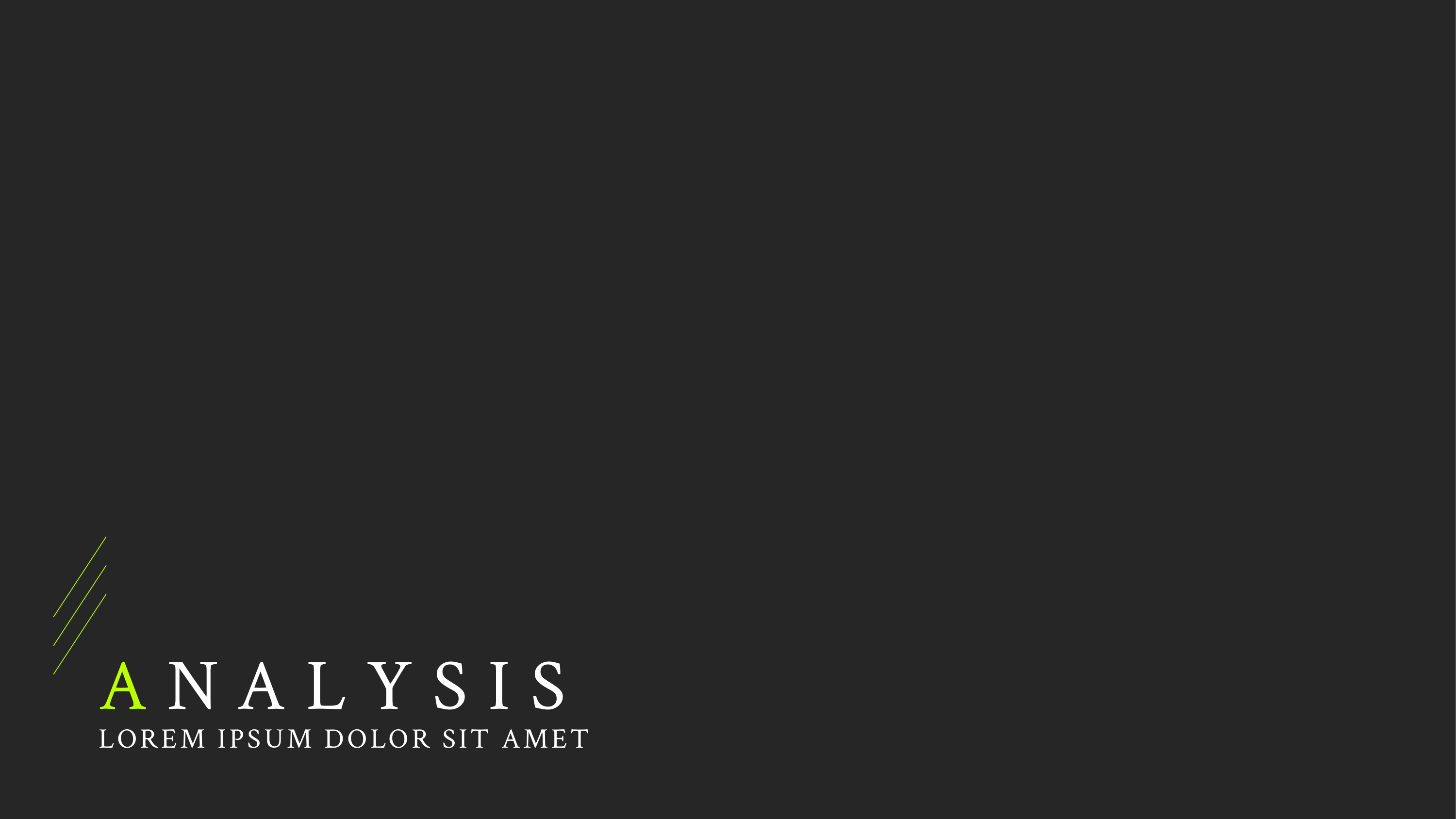

# ANALYSIS
LOREM IPSUM DOLOR SIT AMET